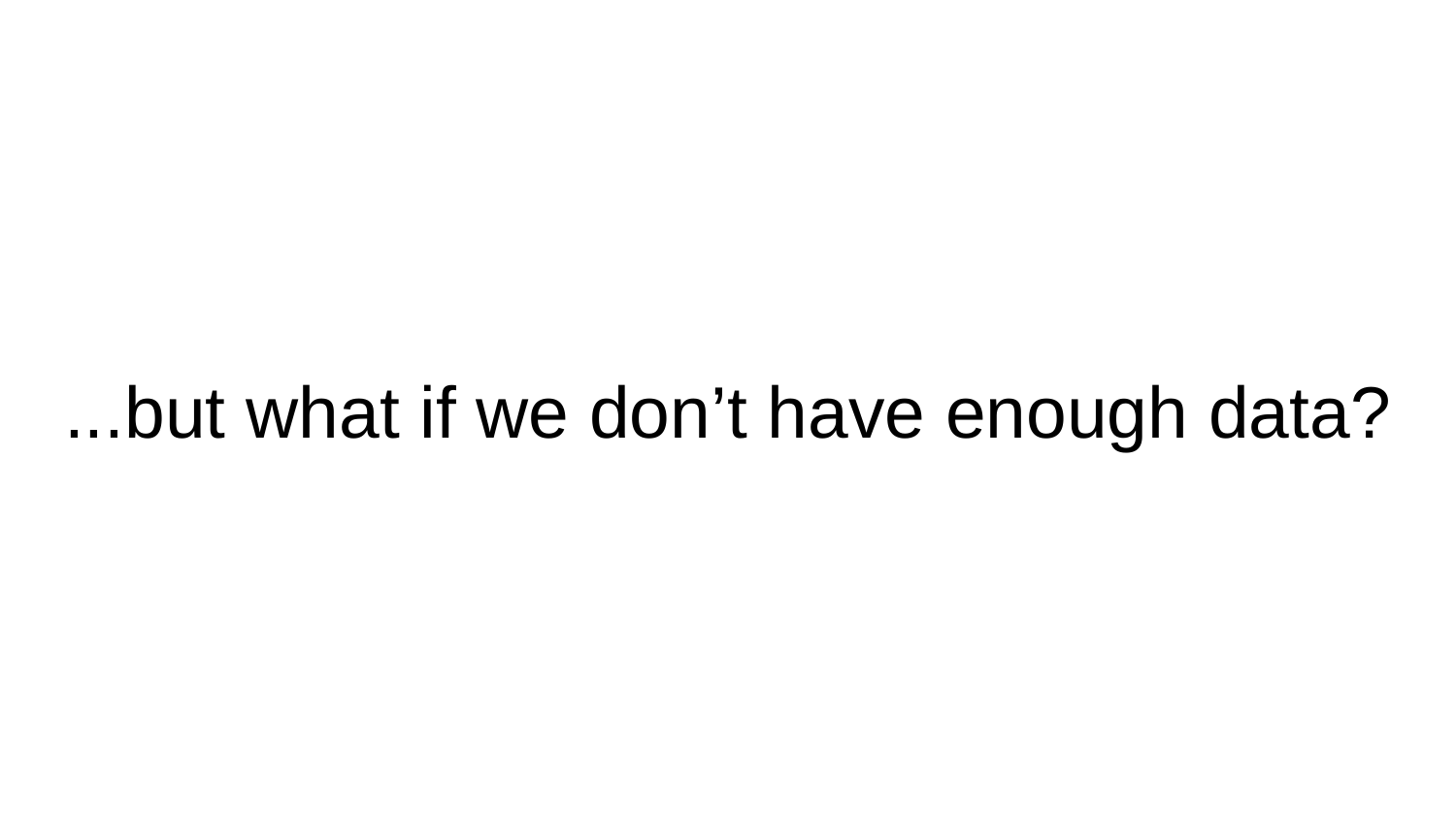

# ...but what if we don’t have enough data?